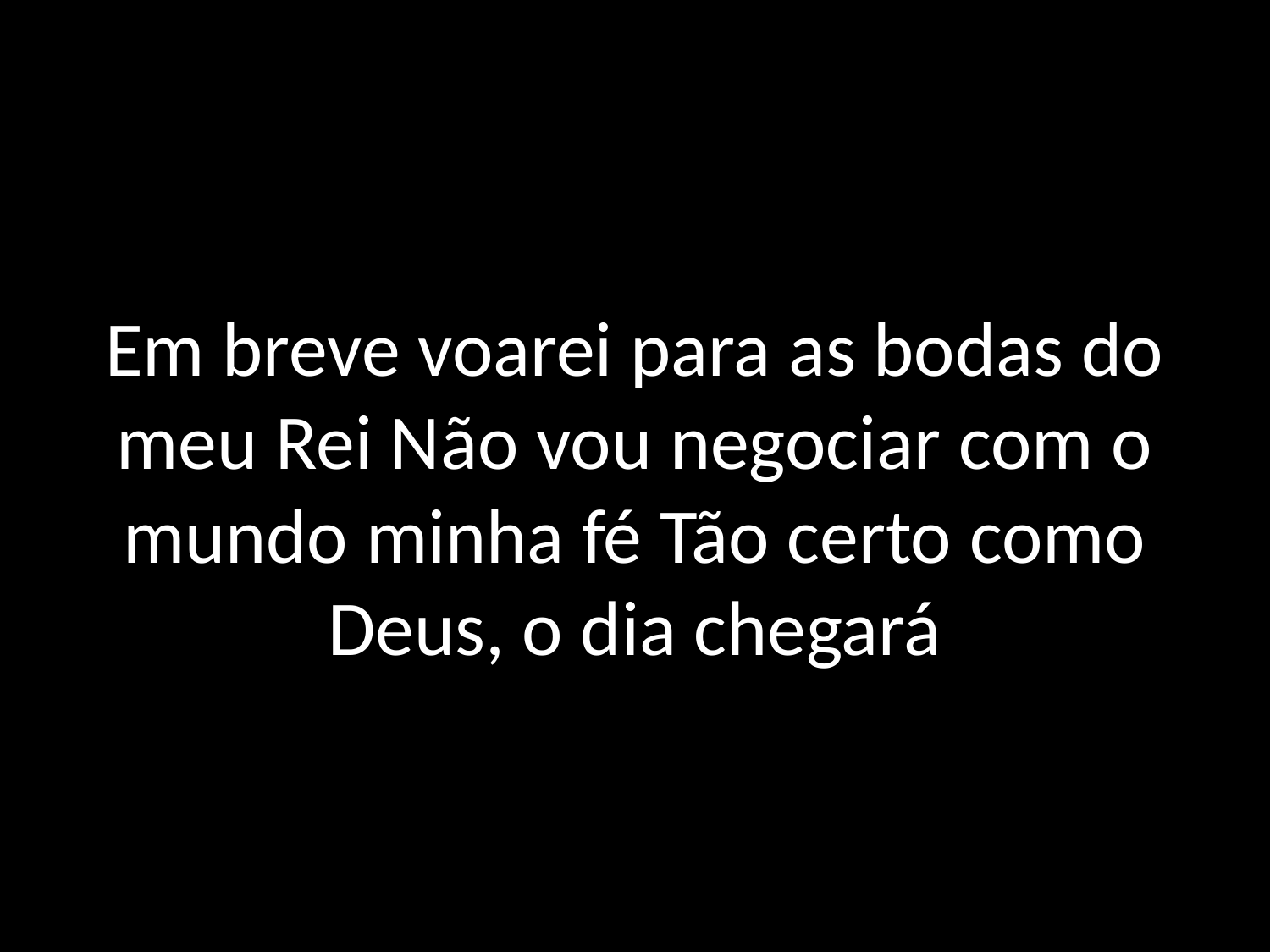

# Em breve voarei para as bodas do meu Rei Não vou negociar com o mundo minha fé Tão certo como Deus, o dia chegará